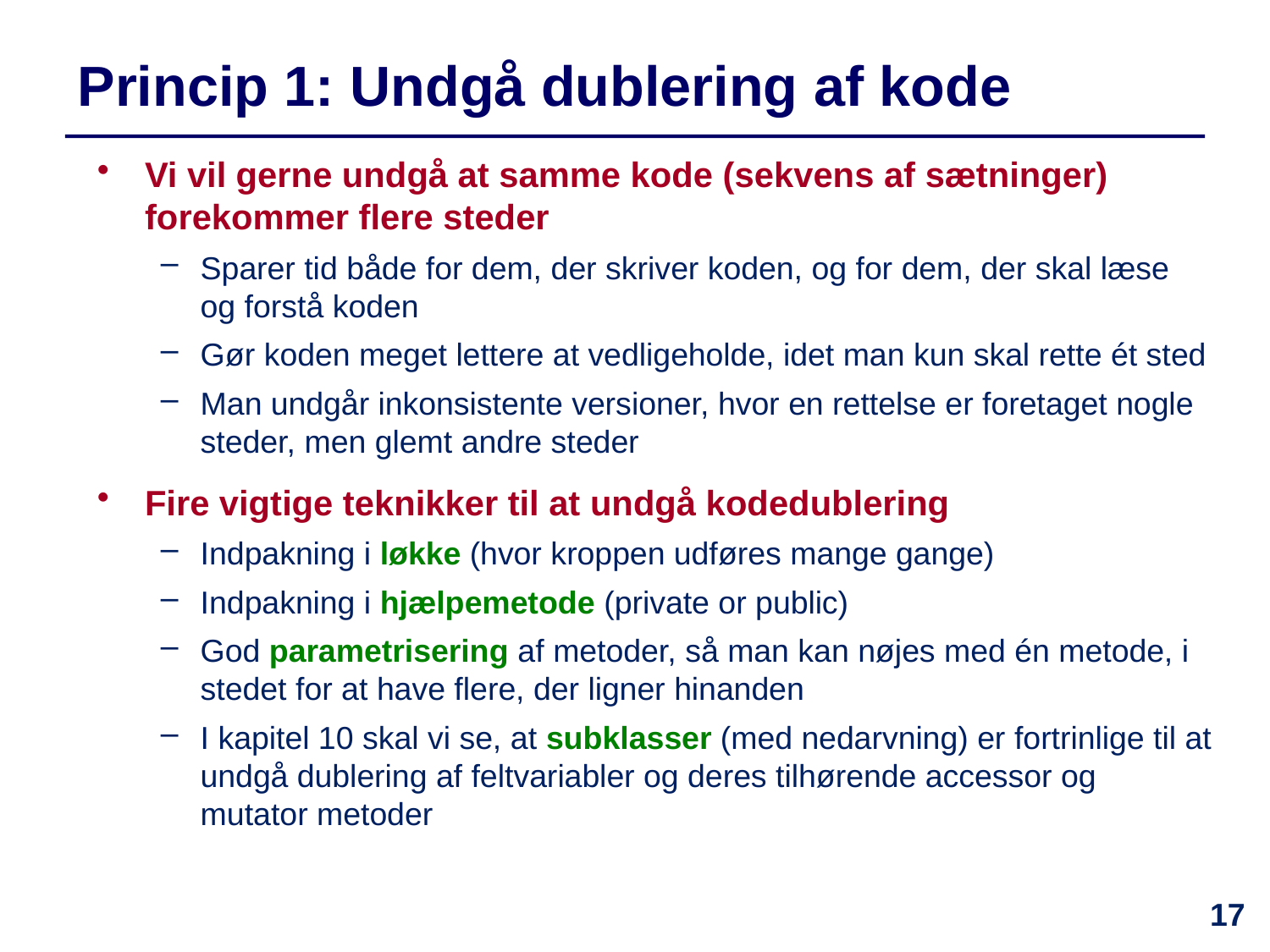

# Princip 1: Undgå dublering af kode
Vi vil gerne undgå at samme kode (sekvens af sætninger) forekommer flere steder
Sparer tid både for dem, der skriver koden, og for dem, der skal læse og forstå koden
Gør koden meget lettere at vedligeholde, idet man kun skal rette ét sted
Man undgår inkonsistente versioner, hvor en rettelse er foretaget nogle steder, men glemt andre steder
Fire vigtige teknikker til at undgå kodedublering
Indpakning i løkke (hvor kroppen udføres mange gange)
Indpakning i hjælpemetode (private or public)
God parametrisering af metoder, så man kan nøjes med én metode, i stedet for at have flere, der ligner hinanden
I kapitel 10 skal vi se, at subklasser (med nedarvning) er fortrinlige til at undgå dublering af feltvariabler og deres tilhørende accessor og mutator metoder
17